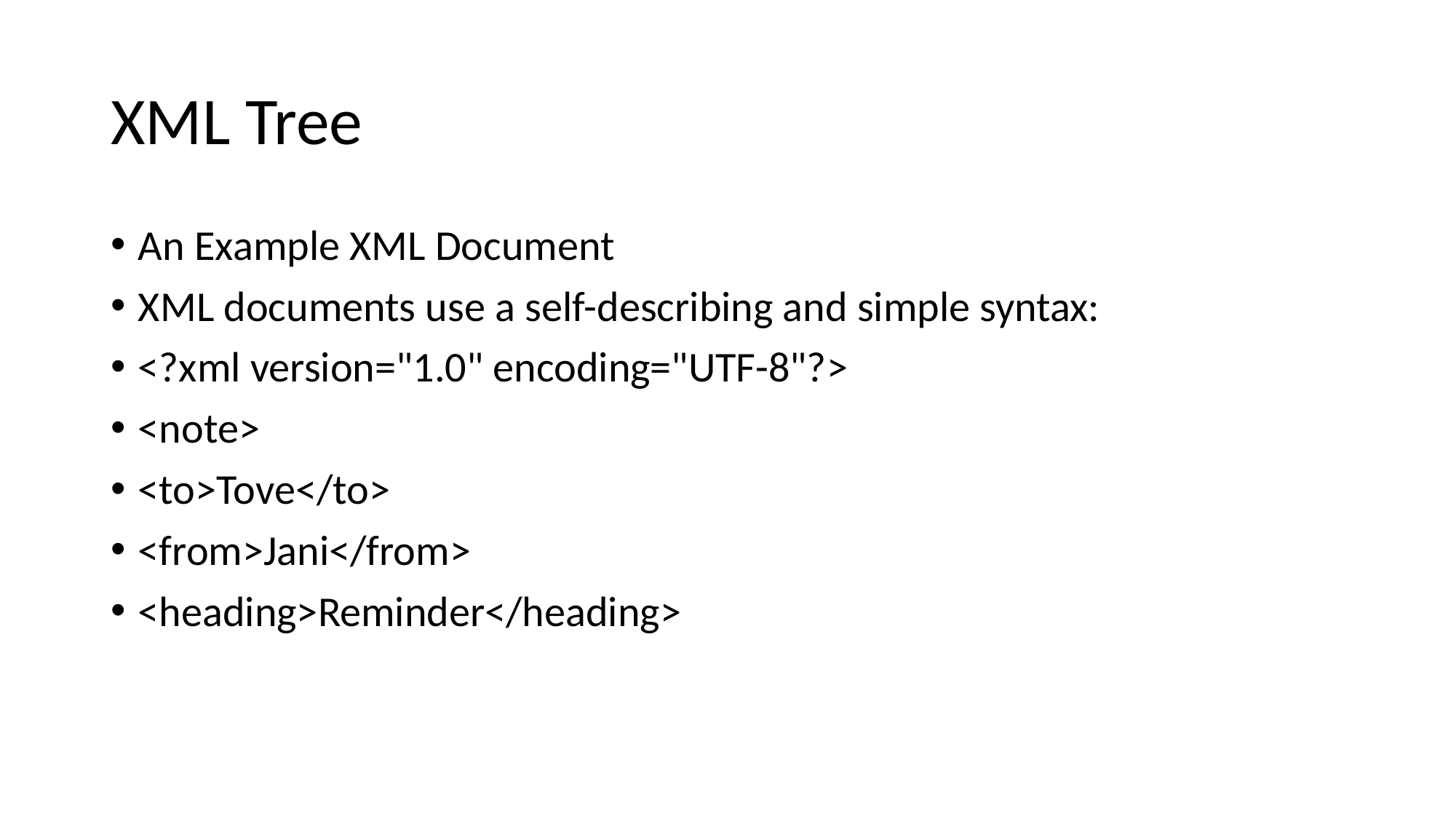

# XML Tree
An Example XML Document
XML documents use a self-describing and simple syntax:
<?xml version="1.0" encoding="UTF-8"?>
<note>
<to>Tove</to>
<from>Jani</from>
<heading>Reminder</heading>